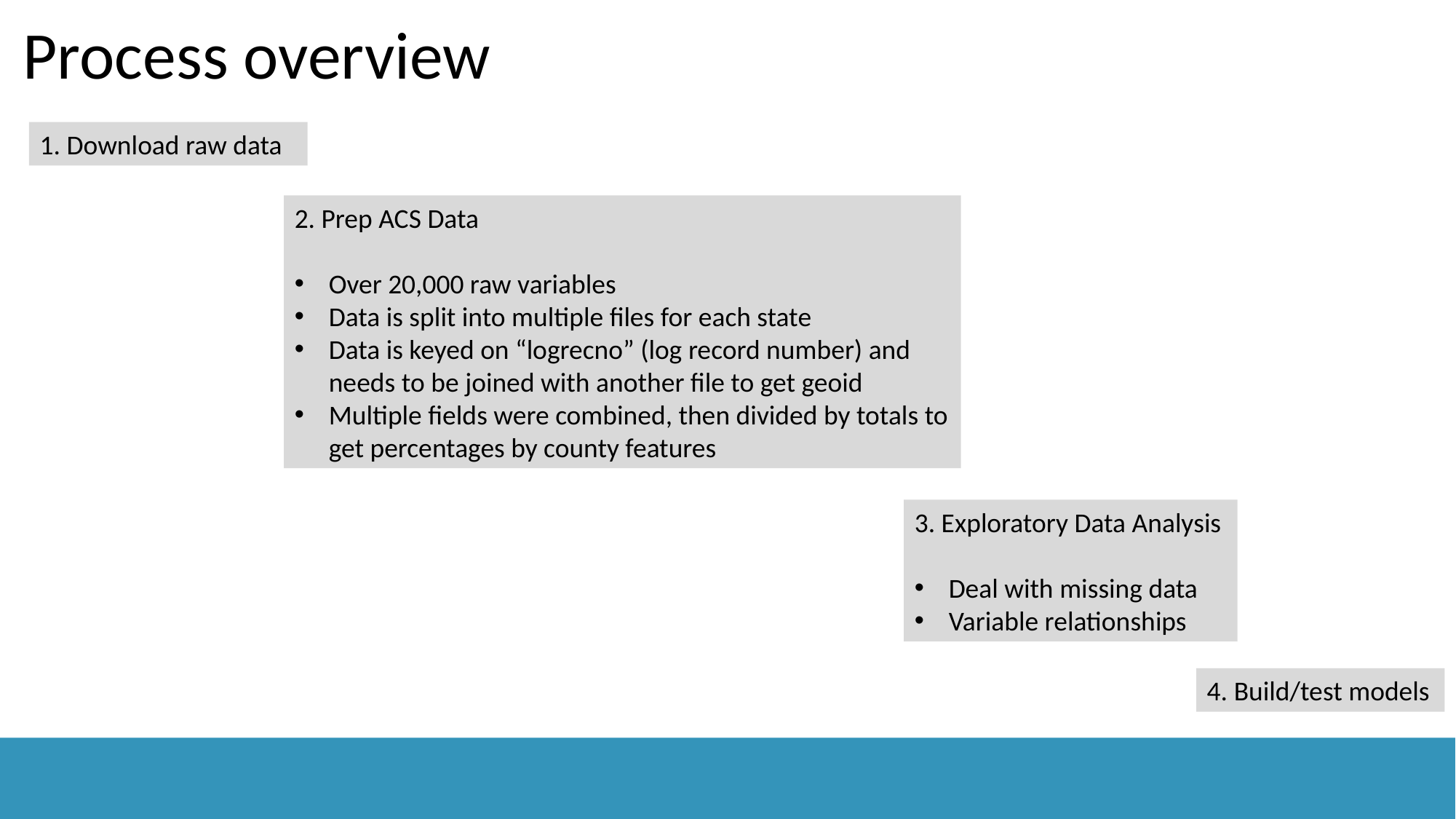

# Process overview
1. Download raw data
2. Prep ACS Data

Over 20,000 raw variables
Data is split into multiple files for each state
Data is keyed on “logrecno” (log record number) and needs to be joined with another file to get geoid
Multiple fields were combined, then divided by totals to get percentages by county features
3. Exploratory Data Analysis

Deal with missing data
Variable relationships
4. Build/test models

5